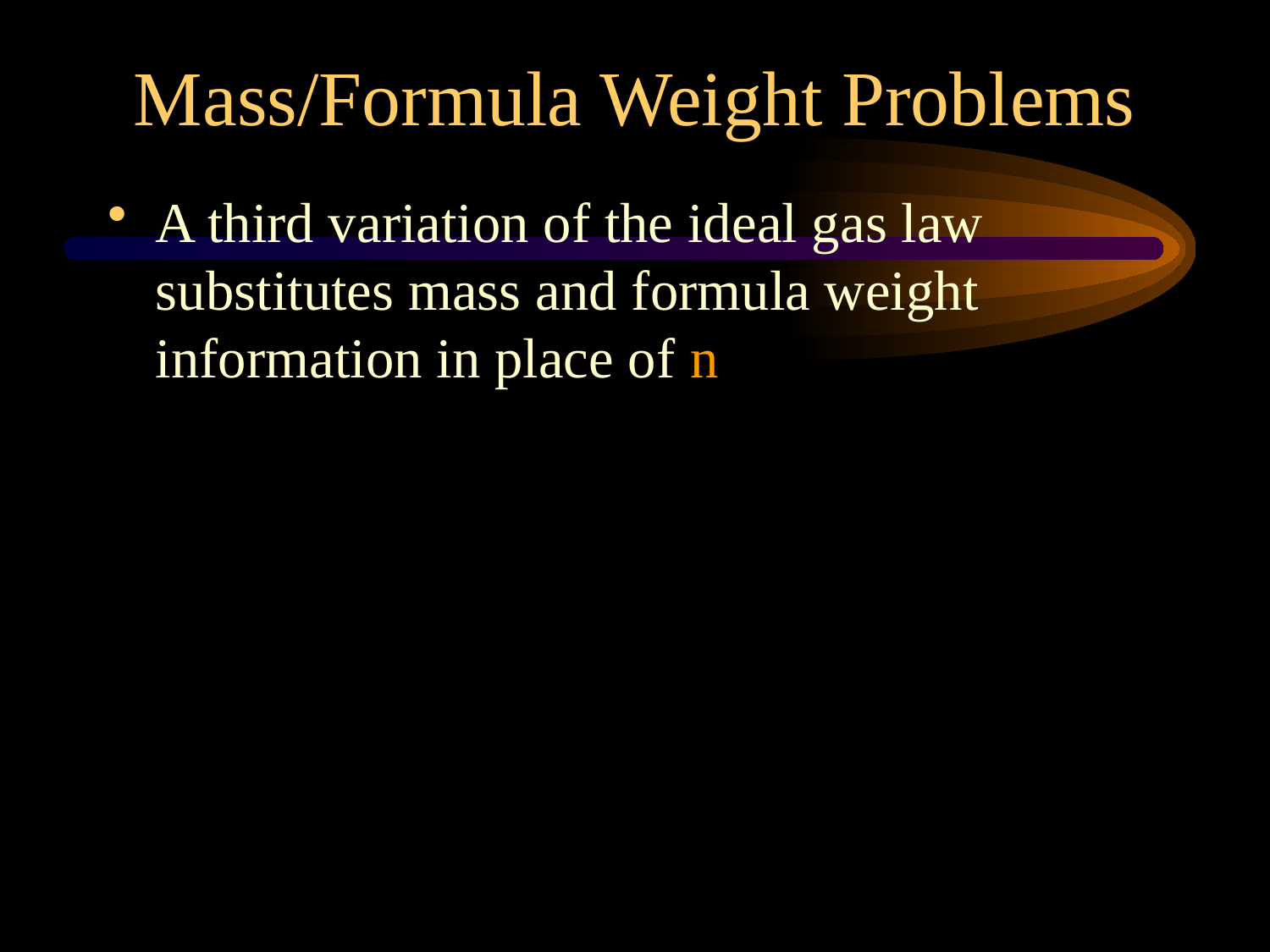

Mass/Formula Weight Problems
A third variation of the ideal gas law substitutes mass and formula weight information in place of n